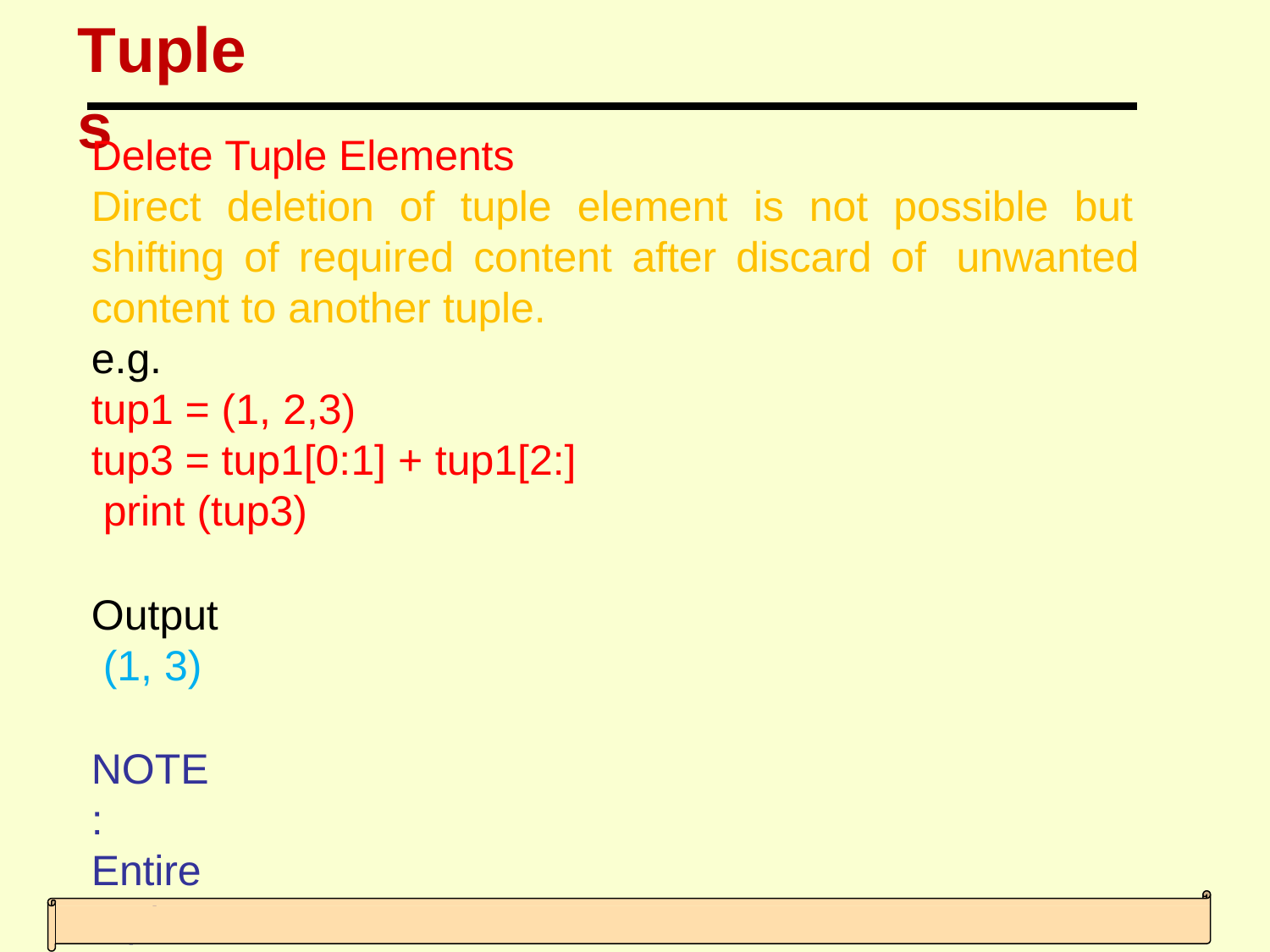

# Tuples

Delete Tuple Elements
Direct deletion of tuple element is not possible but  shifting of required content after discard of unwanted  content to another tuple.
e.g.
tup1 = (1, 2,3)
tup3 = tup1[0:1] + tup1[2:]  print (tup3)

Output  (1, 3)

NOTE : Entire tuple can be deleted using del statement.
e.g. del tup1